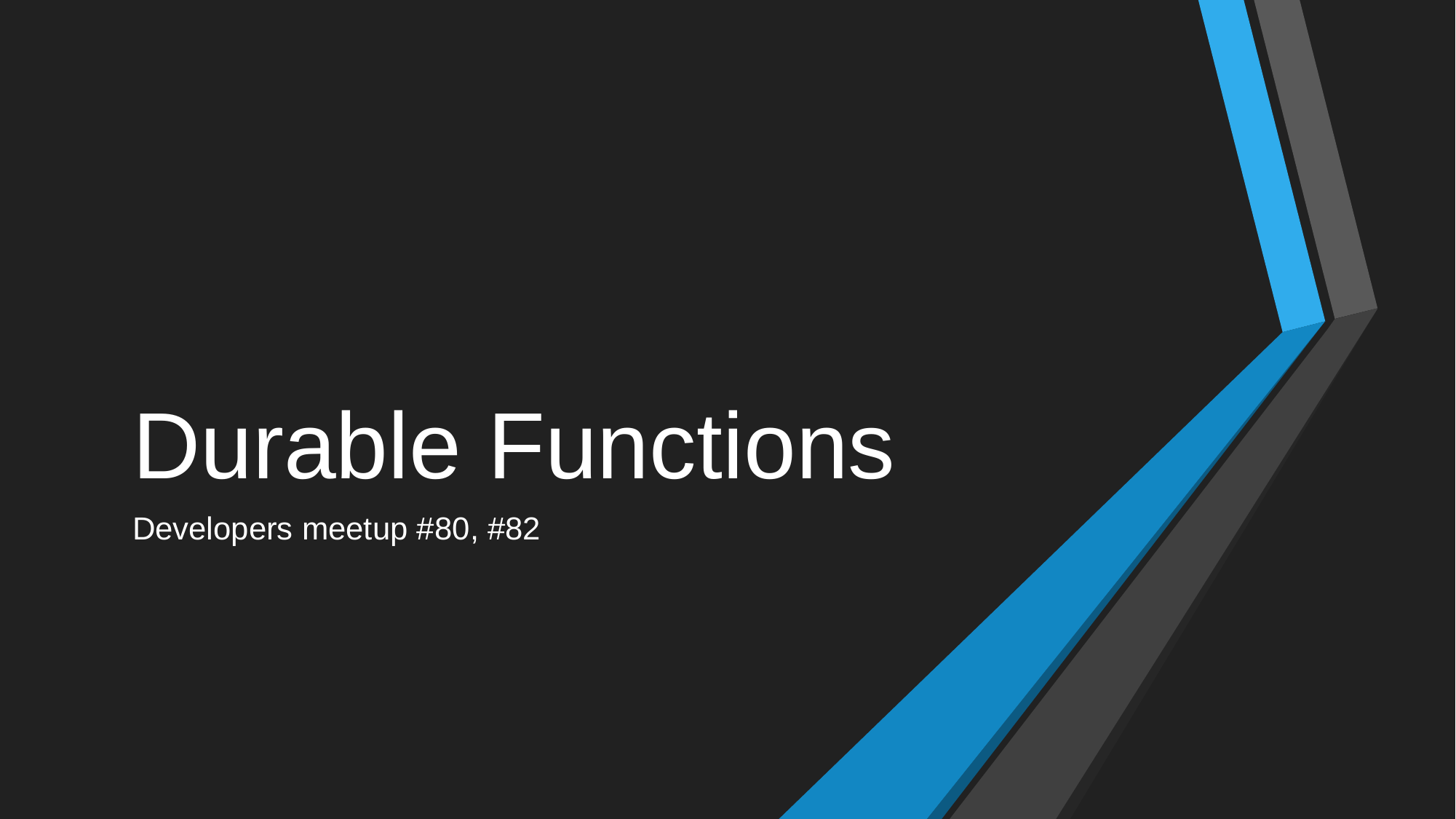

# Durable Functions
Developers meetup #80, #82